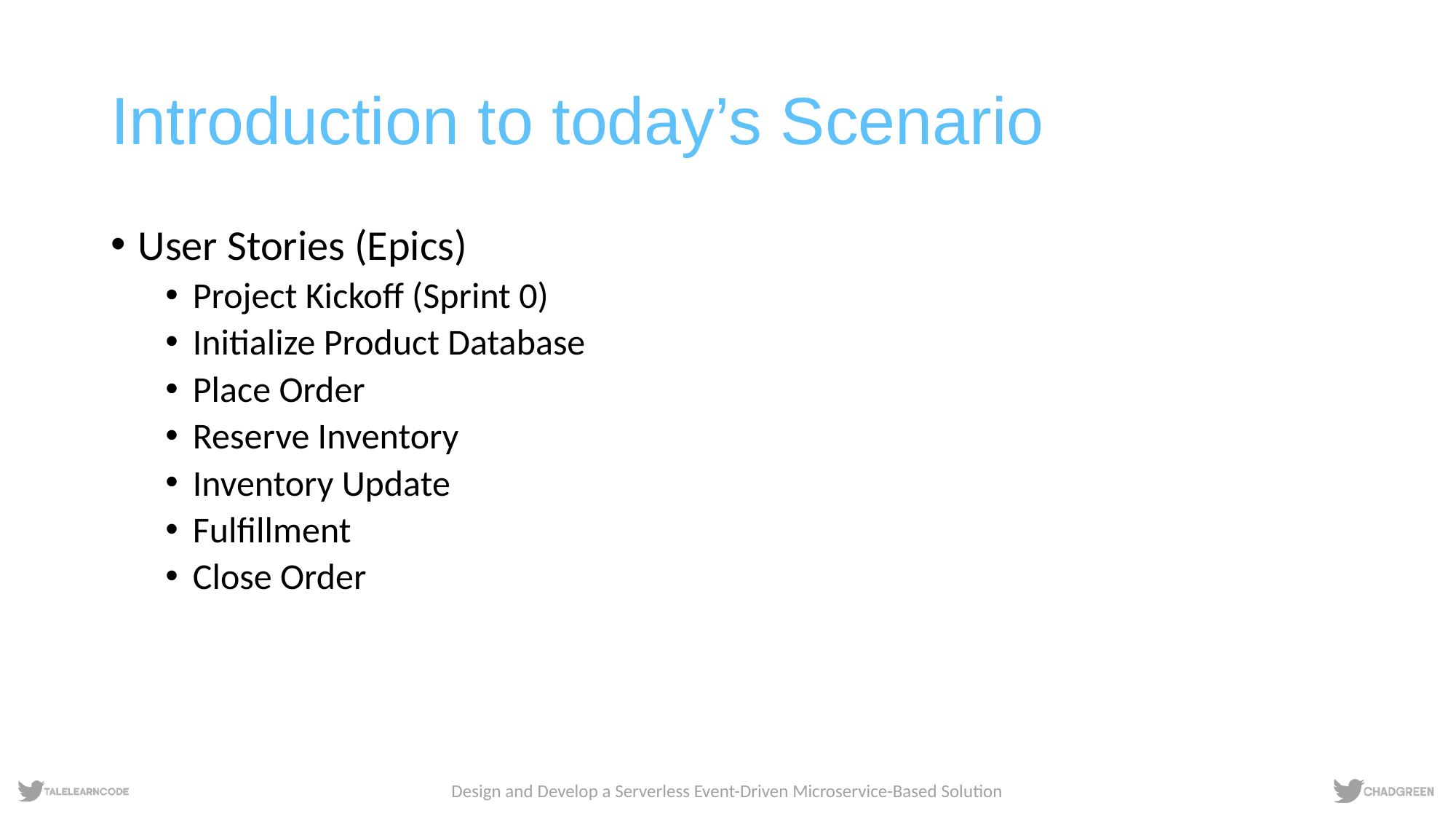

# Introduction to today’s Scenario
User Stories (Epics)
Project Kickoff (Sprint 0)
Initialize Product Database
Place Order
Reserve Inventory
Inventory Update
Fulfillment
Close Order